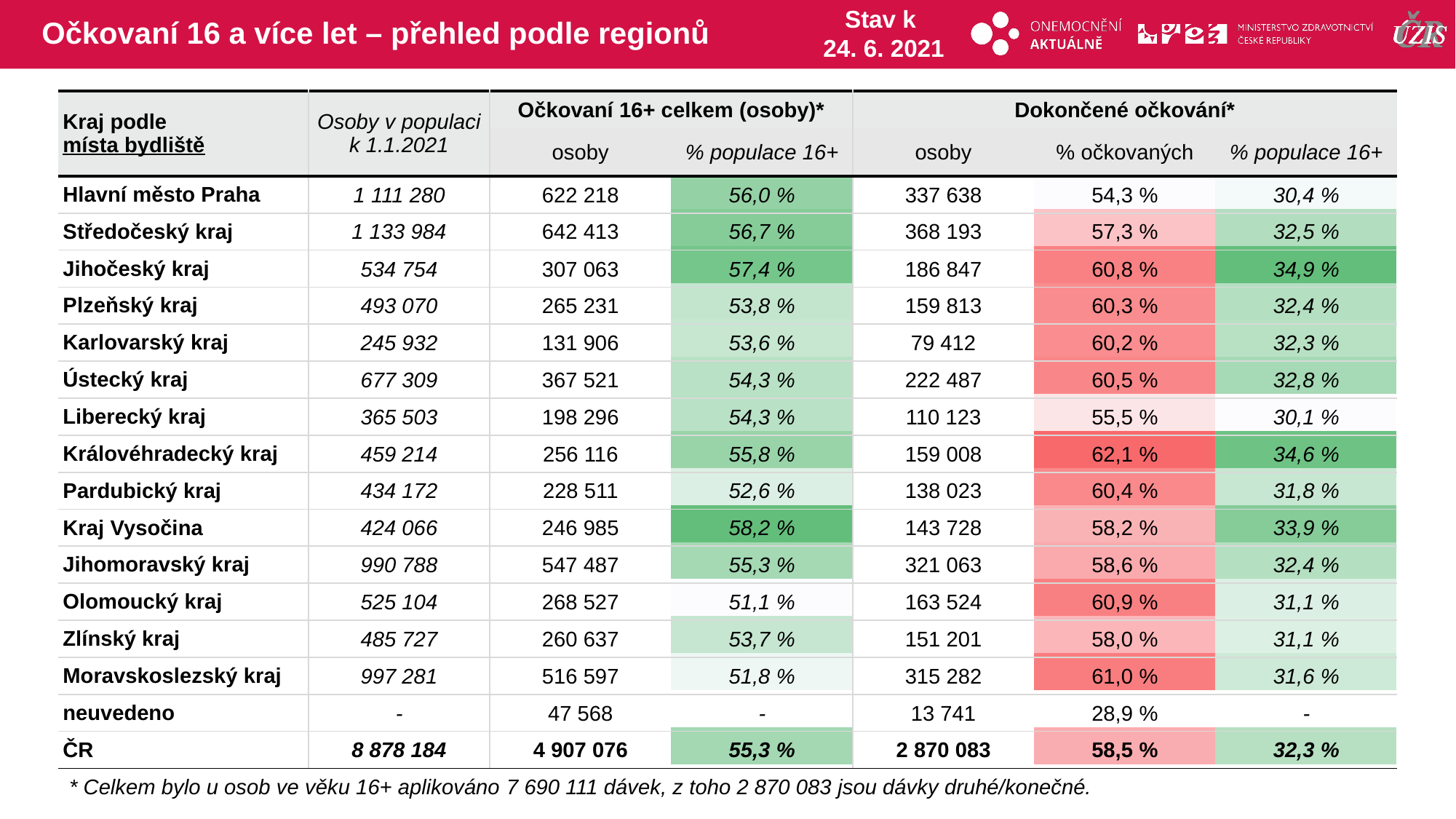

# Očkovaní 16 a více let – přehled podle regionů
Stav k
24. 6. 2021
| Kraj podle místa bydliště | Osoby v populaci k 1.1.2021 | Očkovaní 16+ celkem (osoby)\* |  | Dokončené očkování\* |  |  |
| --- | --- | --- | --- | --- | --- | --- |
|  |  | osoby | % populace 16+ | osoby | % očkovaných | % populace 16+ |
| Hlavní město Praha | 1 111 280 | 622 218 | 56,0 % | 337 638 | 54,3 % | 30,4 % |
| Středočeský kraj | 1 133 984 | 642 413 | 56,7 % | 368 193 | 57,3 % | 32,5 % |
| Jihočeský kraj | 534 754 | 307 063 | 57,4 % | 186 847 | 60,8 % | 34,9 % |
| Plzeňský kraj | 493 070 | 265 231 | 53,8 % | 159 813 | 60,3 % | 32,4 % |
| Karlovarský kraj | 245 932 | 131 906 | 53,6 % | 79 412 | 60,2 % | 32,3 % |
| Ústecký kraj | 677 309 | 367 521 | 54,3 % | 222 487 | 60,5 % | 32,8 % |
| Liberecký kraj | 365 503 | 198 296 | 54,3 % | 110 123 | 55,5 % | 30,1 % |
| Královéhradecký kraj | 459 214 | 256 116 | 55,8 % | 159 008 | 62,1 % | 34,6 % |
| Pardubický kraj | 434 172 | 228 511 | 52,6 % | 138 023 | 60,4 % | 31,8 % |
| Kraj Vysočina | 424 066 | 246 985 | 58,2 % | 143 728 | 58,2 % | 33,9 % |
| Jihomoravský kraj | 990 788 | 547 487 | 55,3 % | 321 063 | 58,6 % | 32,4 % |
| Olomoucký kraj | 525 104 | 268 527 | 51,1 % | 163 524 | 60,9 % | 31,1 % |
| Zlínský kraj | 485 727 | 260 637 | 53,7 % | 151 201 | 58,0 % | 31,1 % |
| Moravskoslezský kraj | 997 281 | 516 597 | 51,8 % | 315 282 | 61,0 % | 31,6 % |
| neuvedeno | - | 47 568 | - | 13 741 | 28,9 % | - |
| ČR | 8 878 184 | 4 907 076 | 55,3 % | 2 870 083 | 58,5 % | 32,3 % |
|  |  |  |  |  |  |
| --- | --- | --- | --- | --- | --- |
|  |  |  |  |  |  |
|  |  |  |  |  |  |
|  |  |  |  |  |  |
|  |  |  |  |  |  |
|  |  |  |  |  |  |
|  |  |  |  |  |  |
|  |  |  |  |  |  |
|  |  |  |  |  |  |
|  |  |  |  |  |  |
|  |  |  |  |  |  |
|  |  |  |  |  |  |
|  |  |  |  |  |  |
|  |  |  |  |  |  |
|  |  |  |  |  |  |
|  |  |  |  |  |  |
* Celkem bylo u osob ve věku 16+ aplikováno 7 690 111 dávek, z toho 2 870 083 jsou dávky druhé/konečné.